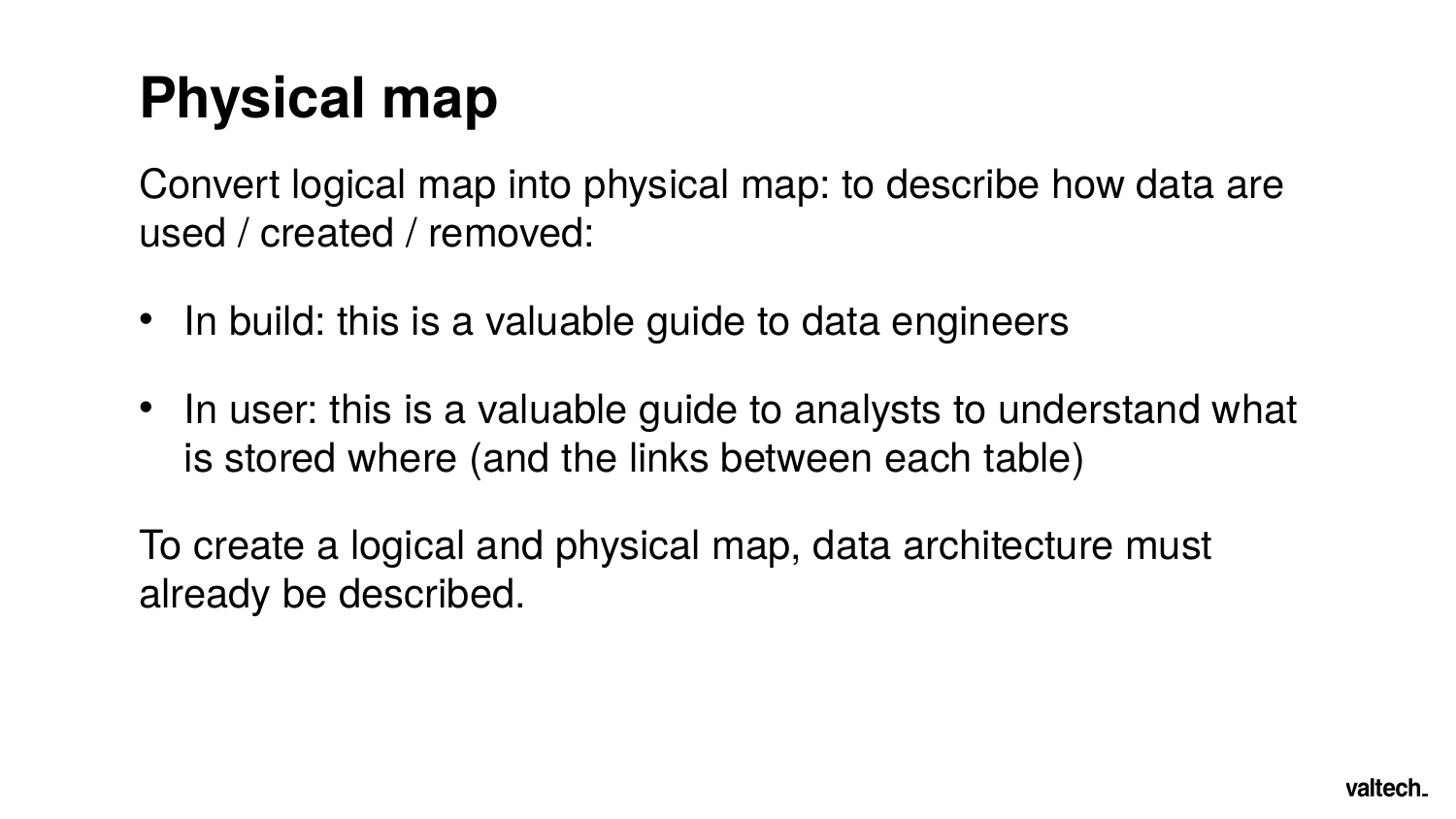

# Physical map
Convert logical map into physical map: to describe how data are used / created / removed:
In build: this is a valuable guide to data engineers
In user: this is a valuable guide to analysts to understand what is stored where (and the links between each table)
To create a logical and physical map, data architecture must already be described.